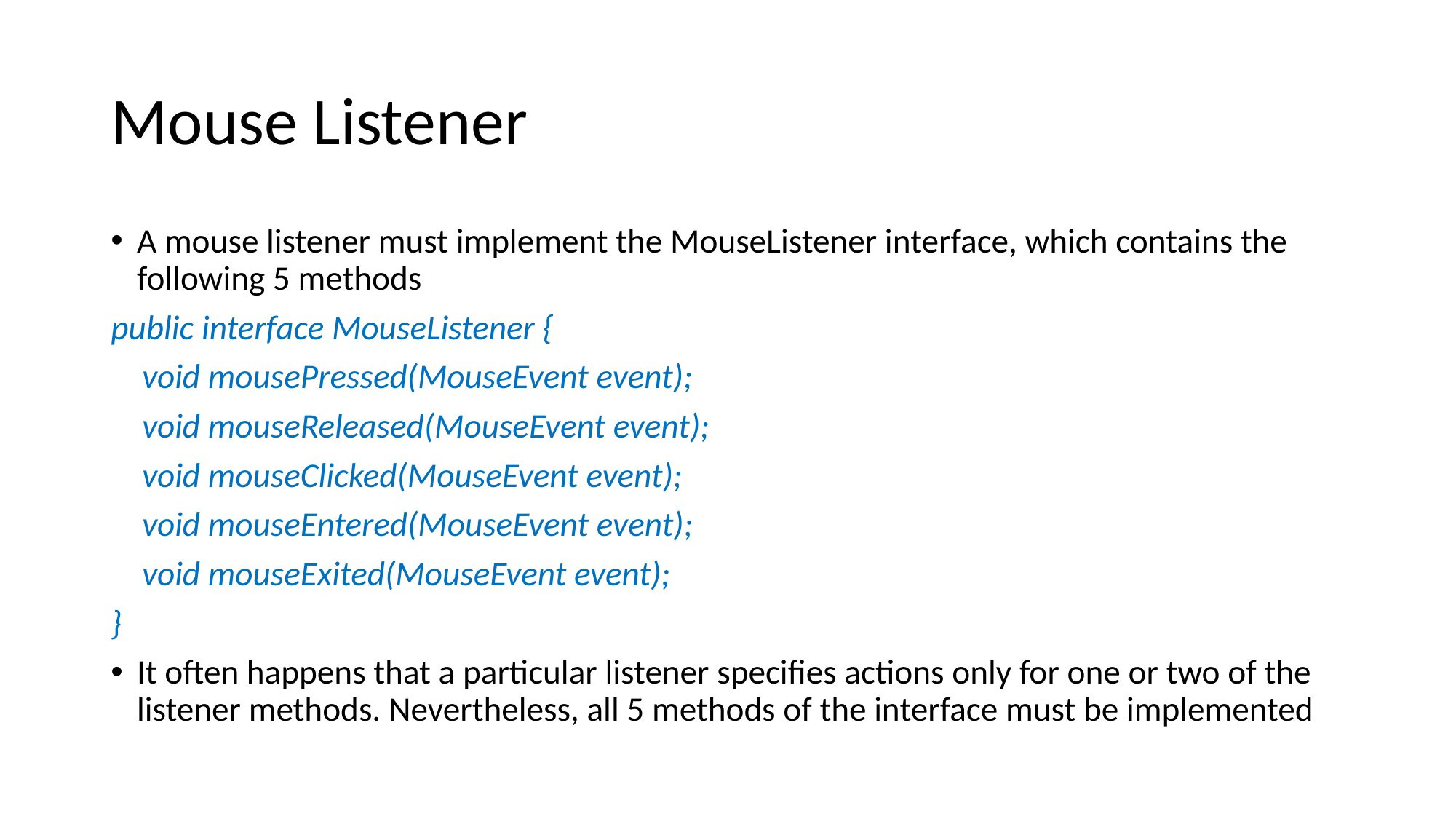

# Mouse Listener
A mouse listener must implement the MouseListener interface, which contains the following 5 methods
public interface MouseListener {
    void mousePressed(MouseEvent event);
    void mouseReleased(MouseEvent event);
    void mouseClicked(MouseEvent event);
    void mouseEntered(MouseEvent event);
    void mouseExited(MouseEvent event);
}
It often happens that a particular listener specifies actions only for one or two of the listener methods. Nevertheless, all 5 methods of the interface must be implemented